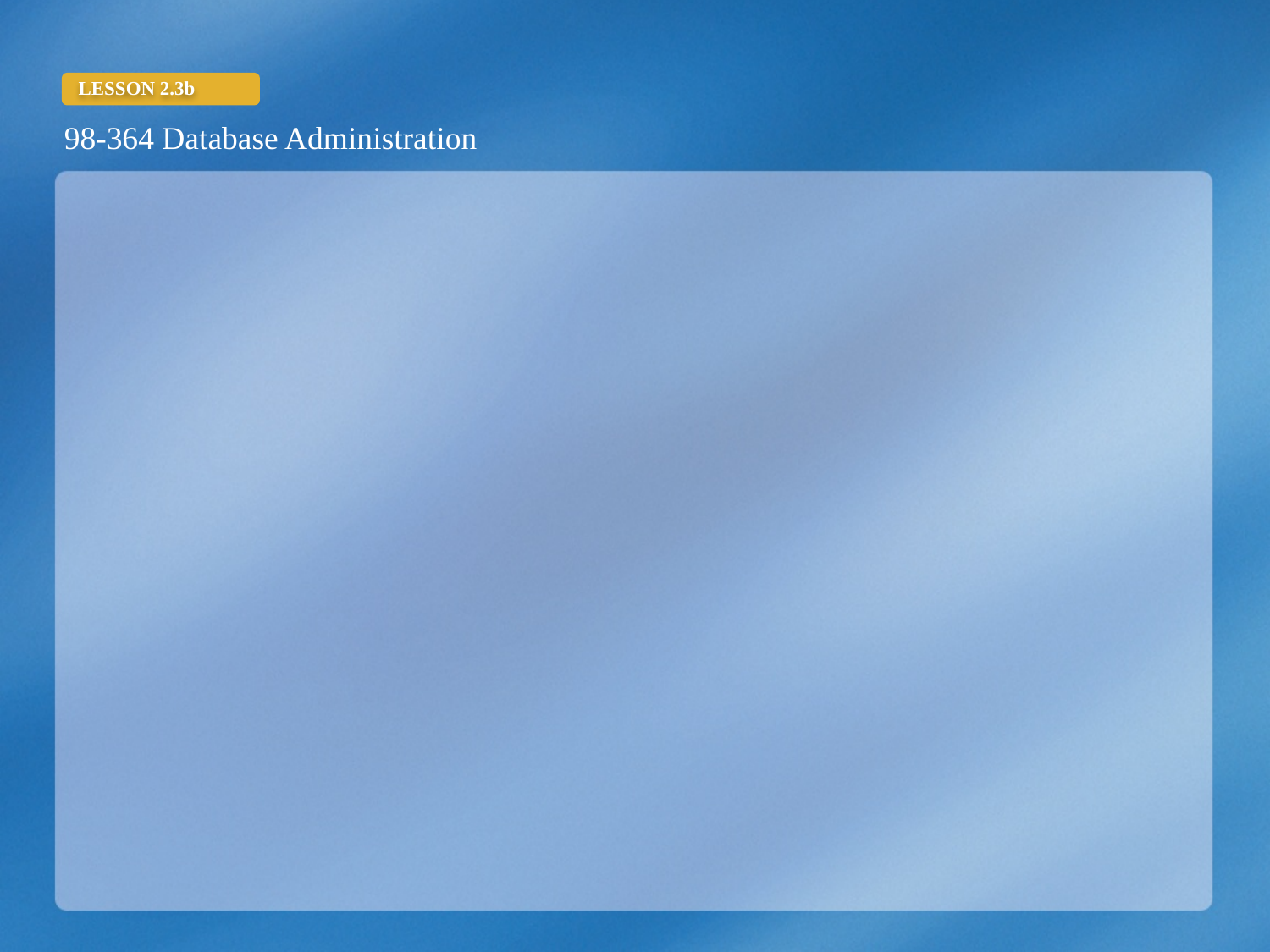

What is a graphical designer?

A graphical designer is a largely object-oriented method of database management using drag-and-drop functions, drop-down menus, or both.
A graphic designer, such as Jet SQL, is used in the Microsoft® Access® application to extract, manipulate, and structure data that resides in a relational database management system (RDBMS).
Jet SQL is based largely on the ANSI SQL-92 standard, with additional extensions.